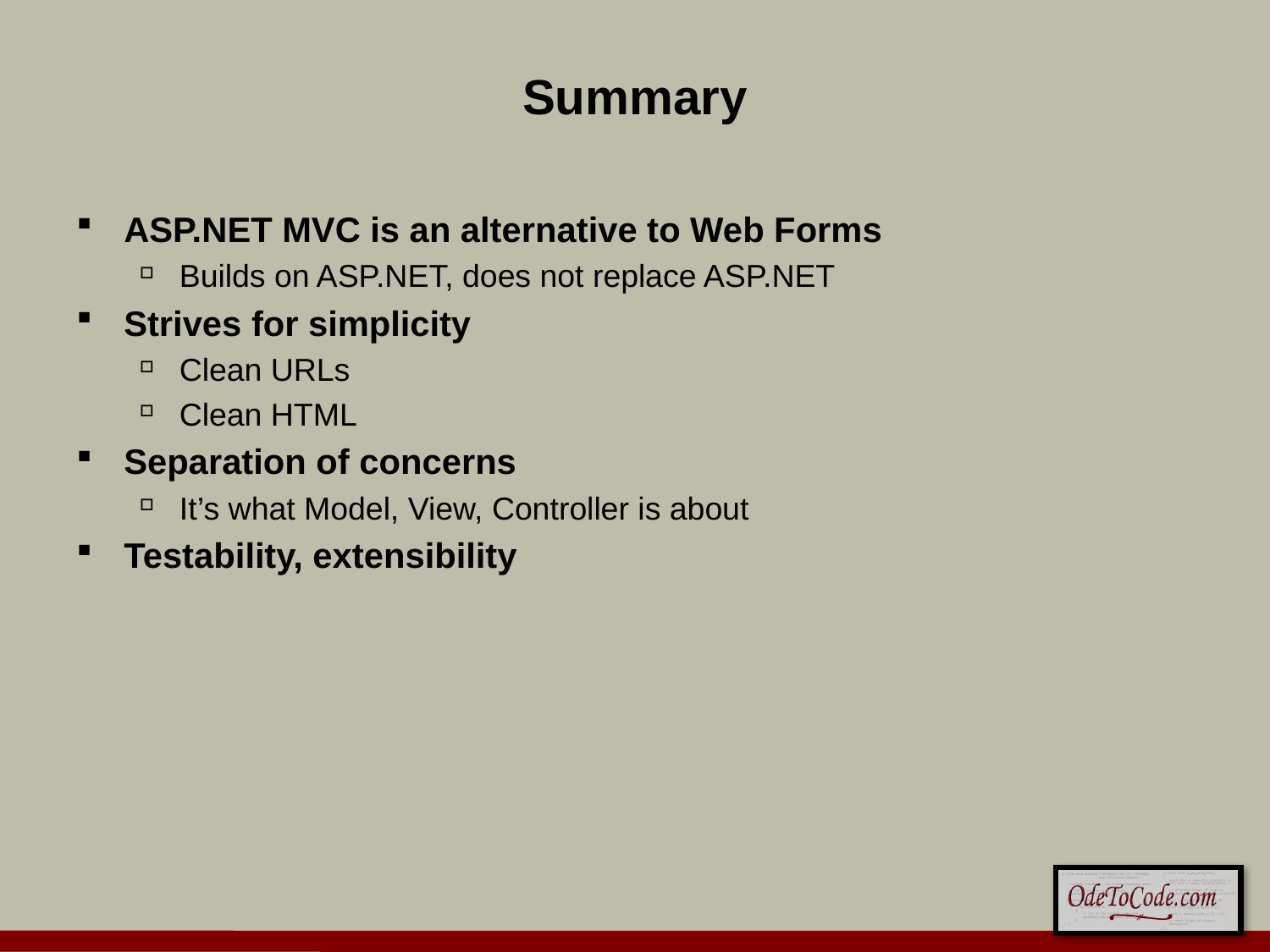

# Summary
ASP.NET MVC is an alternative to Web Forms
Builds on ASP.NET, does not replace ASP.NET
Strives for simplicity
Clean URLs
Clean HTML
Separation of concerns
It’s what Model, View, Controller is about
Testability, extensibility